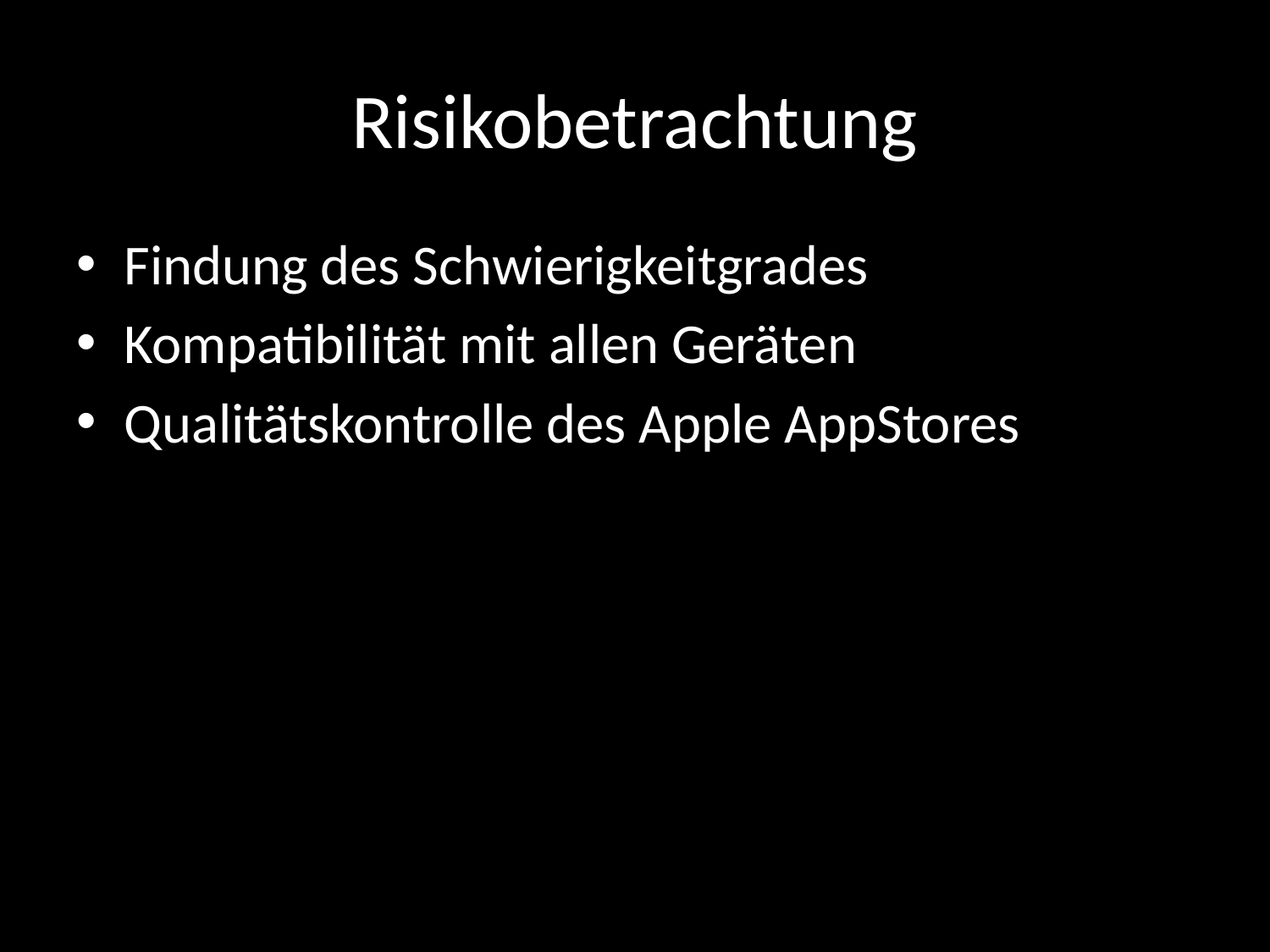

# Risikobetrachtung
Findung des Schwierigkeitgrades
Kompatibilität mit allen Geräten
Qualitätskontrolle des Apple AppStores